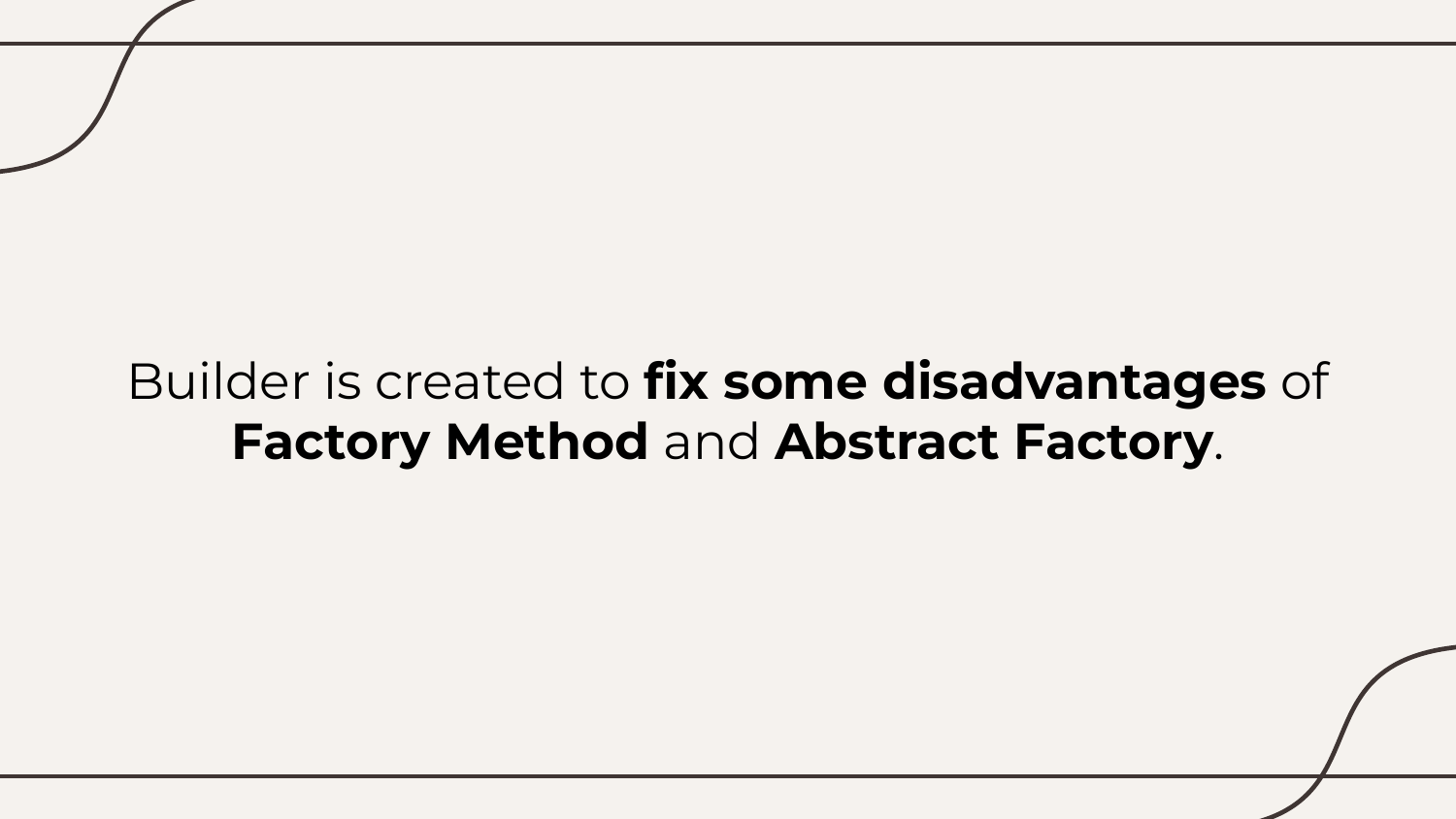

Builder is created to fix some disadvantages of Factory Method and Abstract Factory.